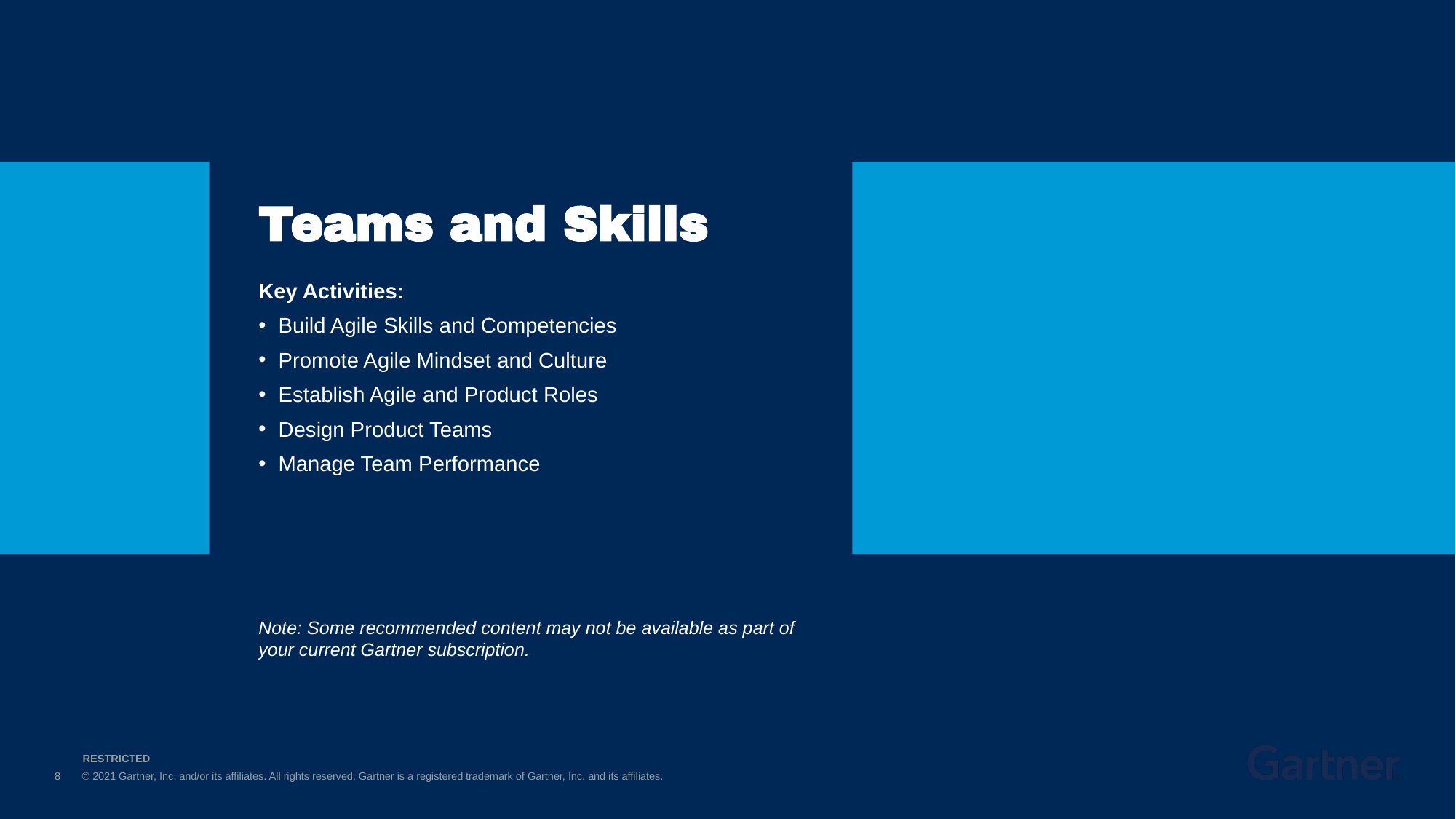

Teams and Skills
Key Activities:
Build Agile Skills and Competencies
Promote Agile Mindset and Culture
Establish Agile and Product Roles
Design Product Teams
Manage Team Performance
Note: Some recommended content may not be available as part of your current Gartner subscription.